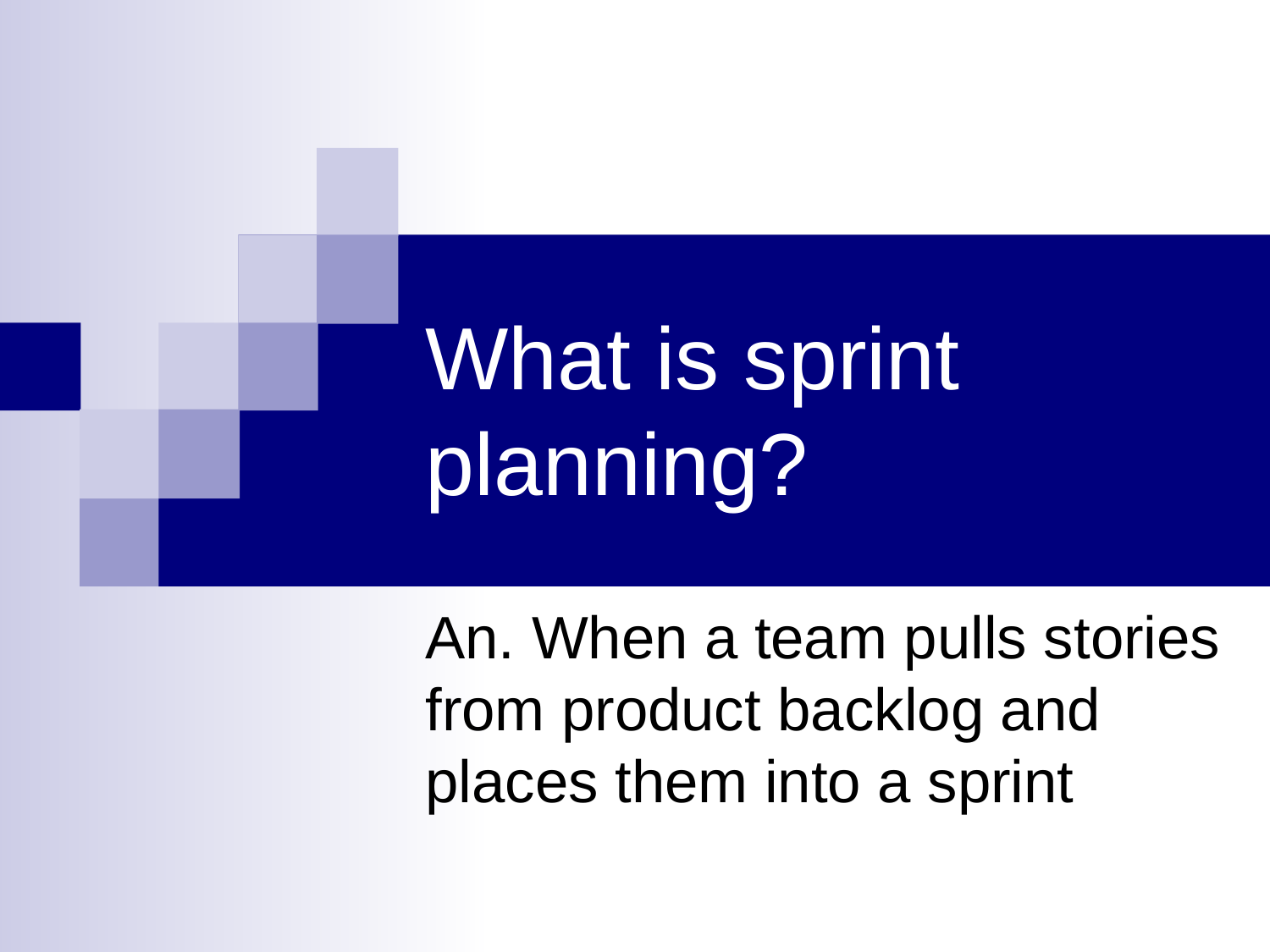

# What is sprint planning?
An. When a team pulls stories from product backlog and places them into a sprint